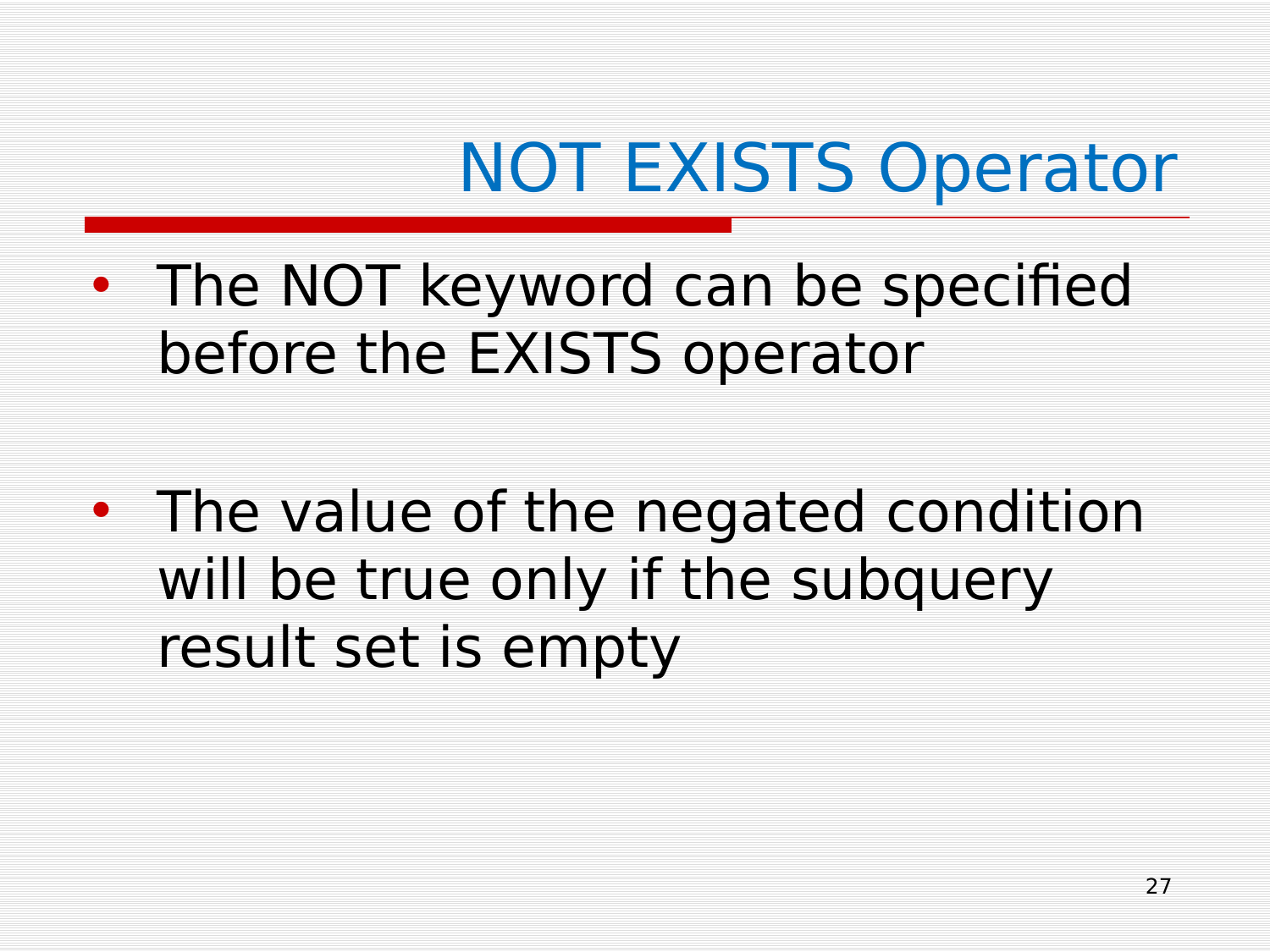

# NOT EXISTS Operator
The NOT keyword can be specified before the EXISTS operator

The value of the negated condition will be true only if the subquery result set is empty
27